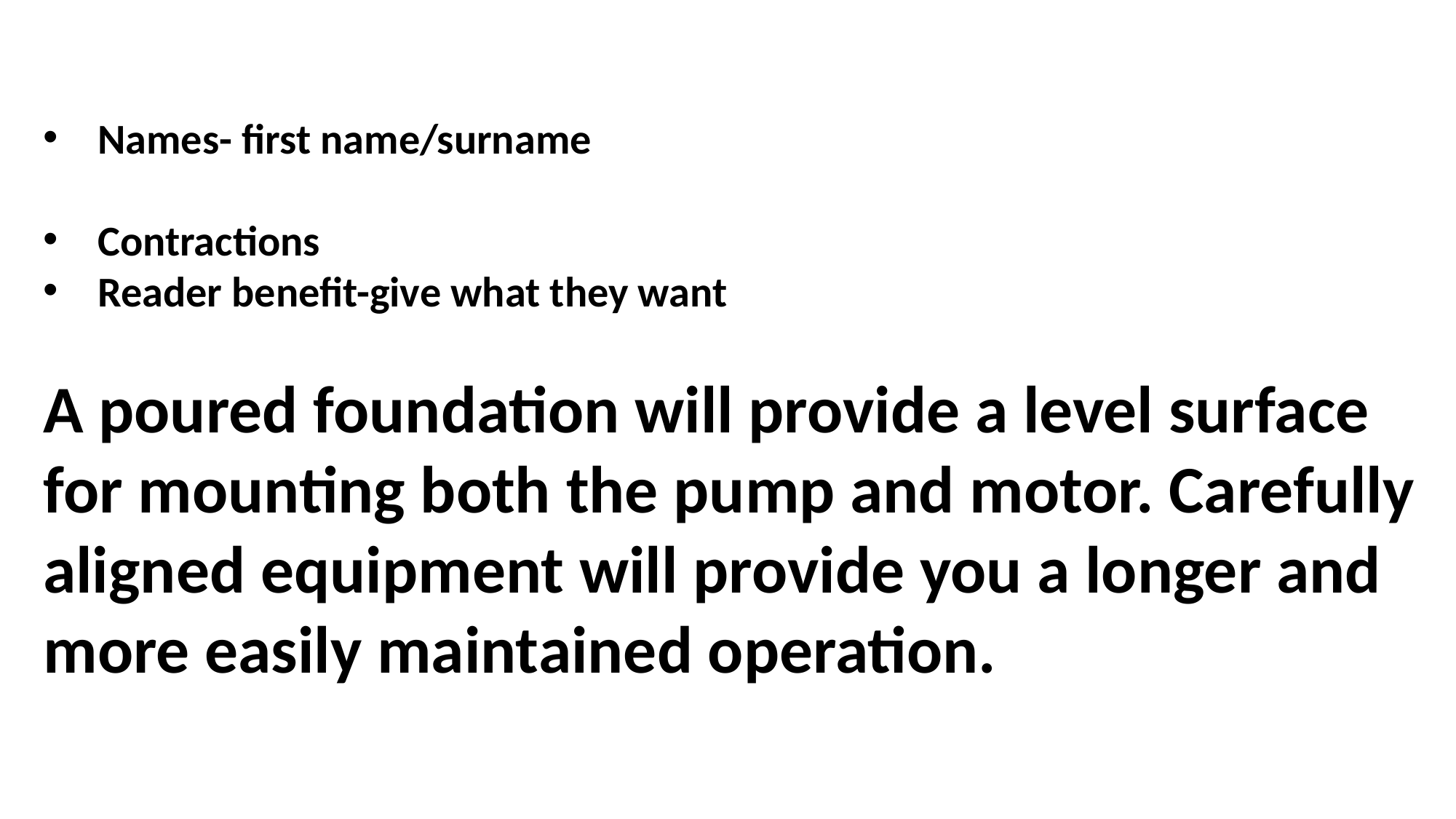

Names- first name/surname

Contractions
Reader benefit-give what they want

A poured foundation will provide a level surface for mounting both the pump and motor. Carefully aligned equipment will provide you a longer and more easily maintained operation.